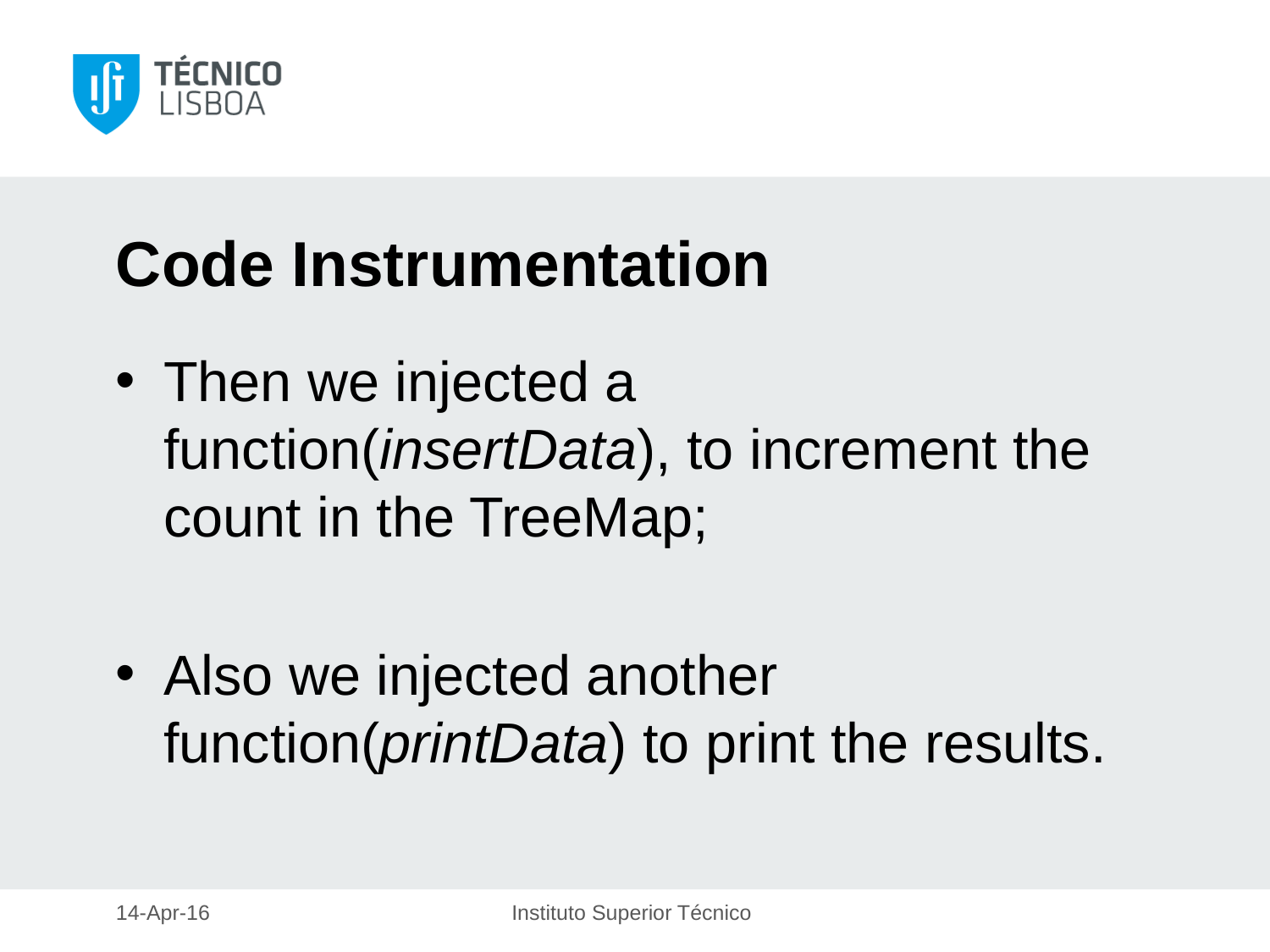

# Code Instrumentation
Then we injected a function(insertData), to increment the count in the TreeMap;

Also we injected another function(printData) to print the results.
14-Apr-16
Instituto Superior Técnico